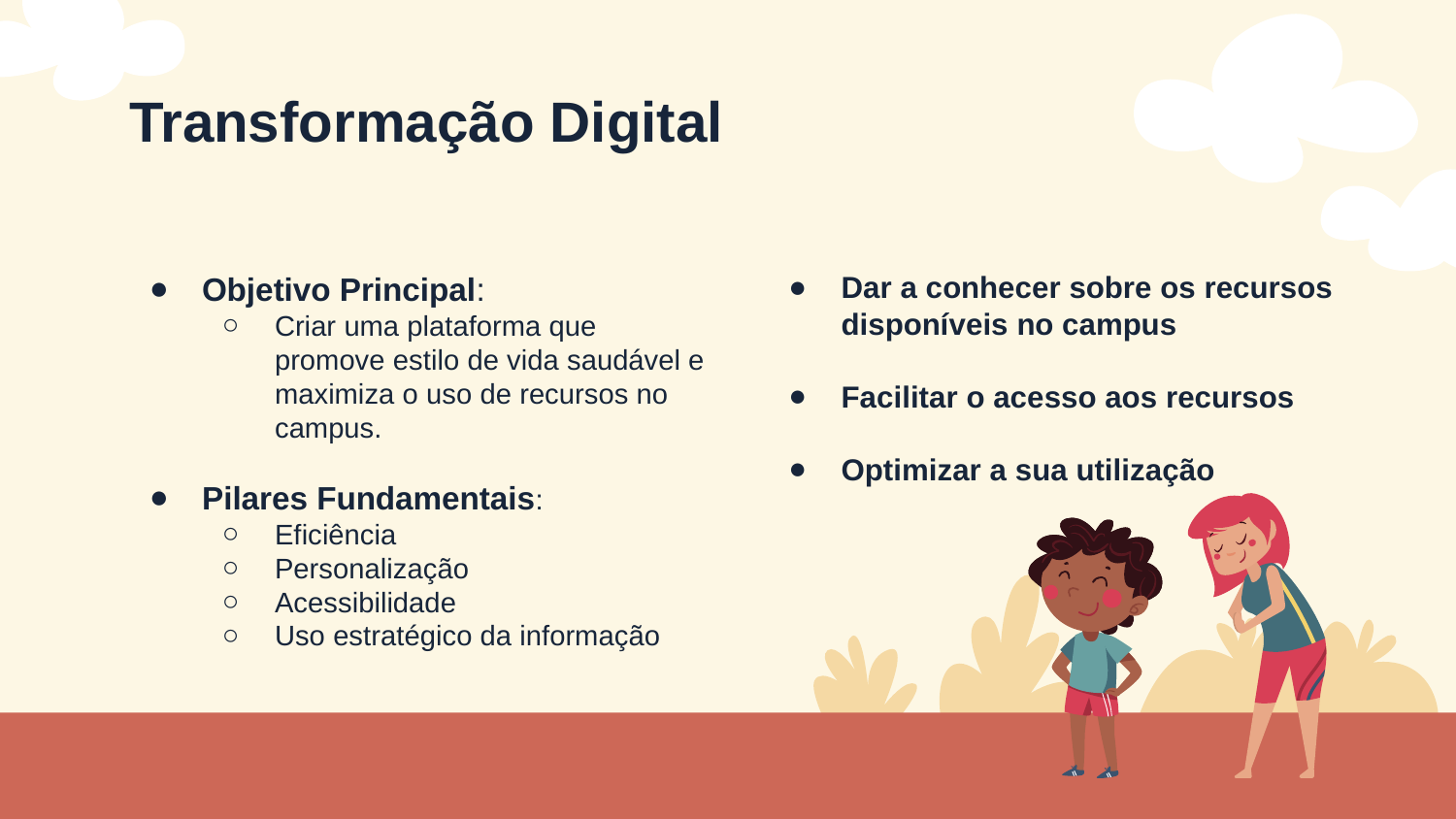

# Transformação Digital
Dar a conhecer sobre os recursos disponíveis no campus

Facilitar o acesso aos recursos

Optimizar a sua utilização

Objetivo Principal:
Criar uma plataforma que promove estilo de vida saudável e maximiza o uso de recursos no campus.

Pilares Fundamentais:
Eficiência
Personalização
Acessibilidade
Uso estratégico da informação